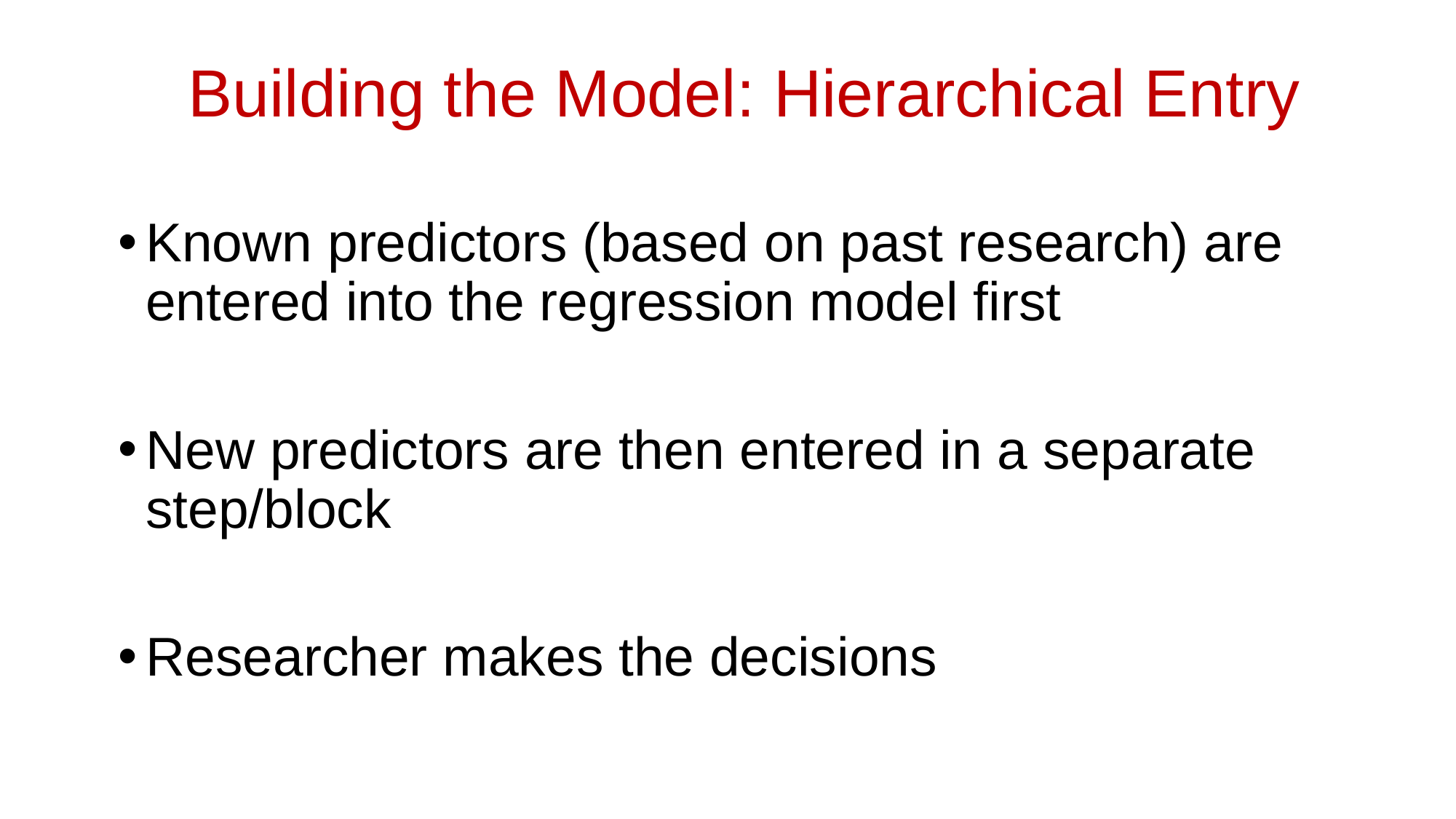

# Building the Model: Hierarchical Entry
Known predictors (based on past research) are entered into the regression model first

New predictors are then entered in a separate step/block

Researcher makes the decisions